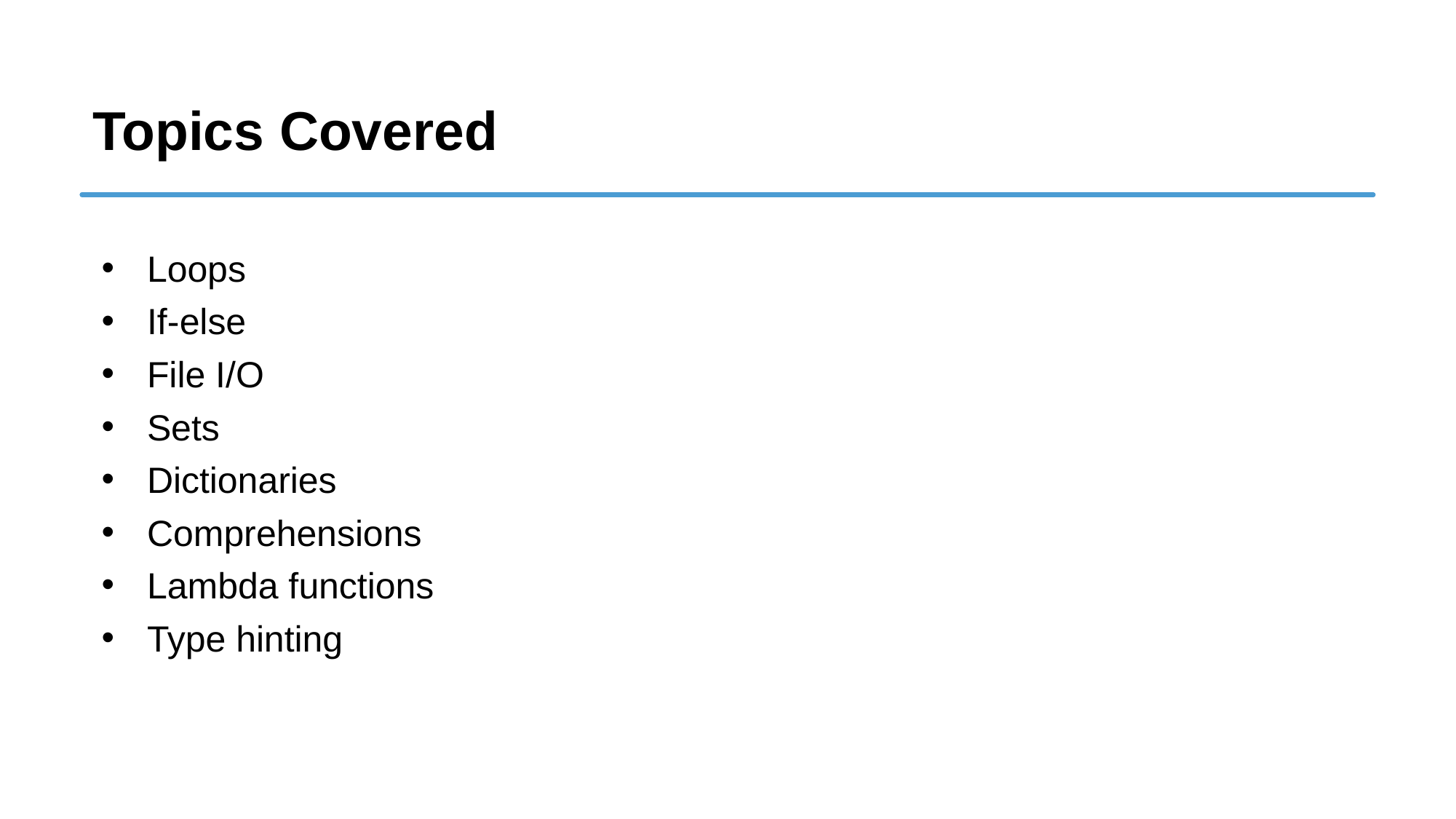

# Topics Covered
Loops
If-else
File I/O
Sets
Dictionaries
Comprehensions
Lambda functions
Type hinting